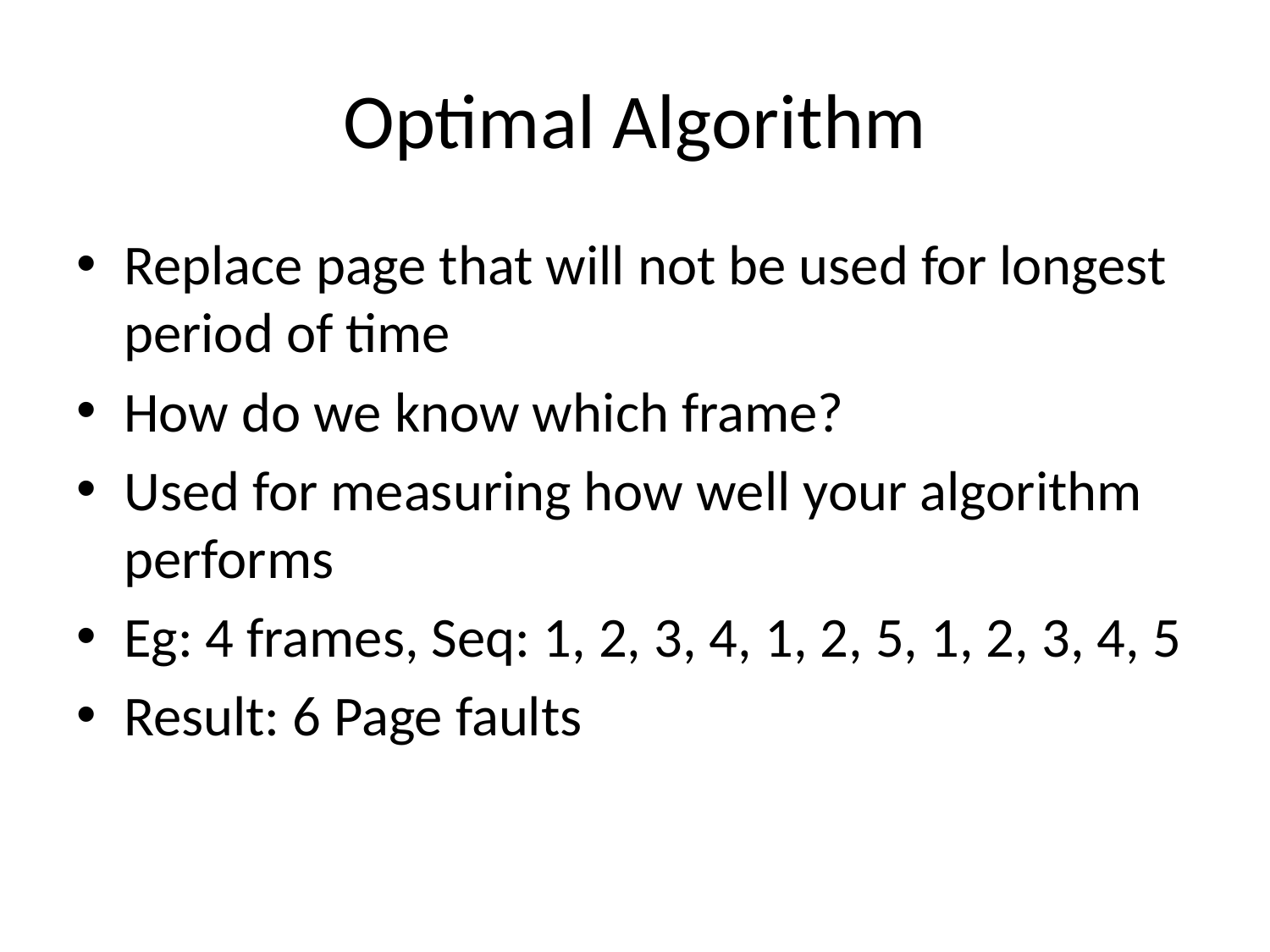

# Optimal Algorithm
Replace page that will not be used for longest period of time
How do we know which frame?
Used for measuring how well your algorithm performs
Eg: 4 frames, Seq: 1, 2, 3, 4, 1, 2, 5, 1, 2, 3, 4, 5
Result: 6 Page faults